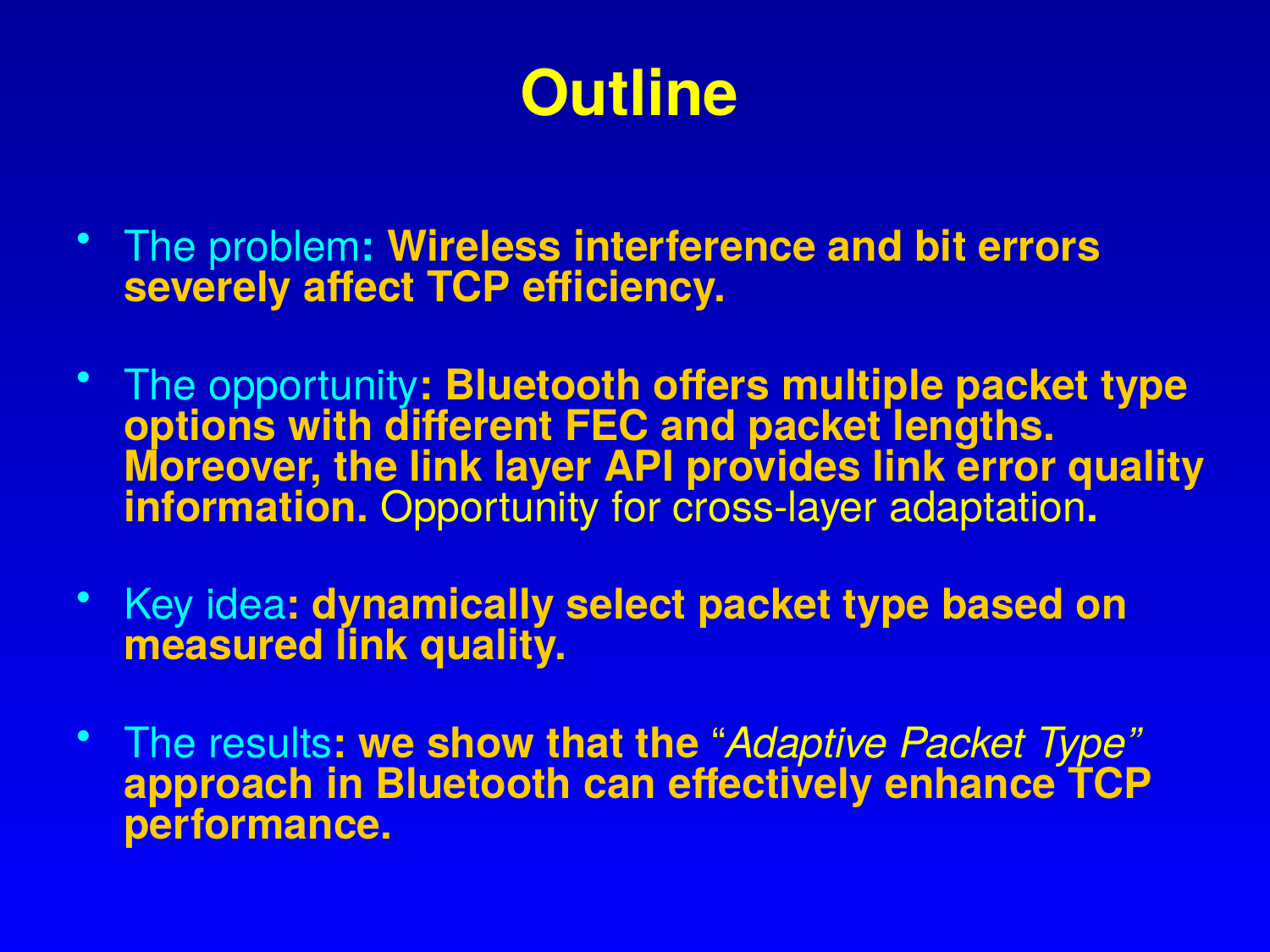

# Outline
The problem: Wireless interference and bit errors severely affect TCP efficiency.

The opportunity: Bluetooth offers multiple packet type options with different FEC and packet lengths. Moreover, the link layer API provides link error quality information. Opportunity for cross-layer adaptation.

Key idea: dynamically select packet type based on measured link quality.

The results: we show that the “Adaptive Packet Type” approach in Bluetooth can effectively enhance TCP performance.